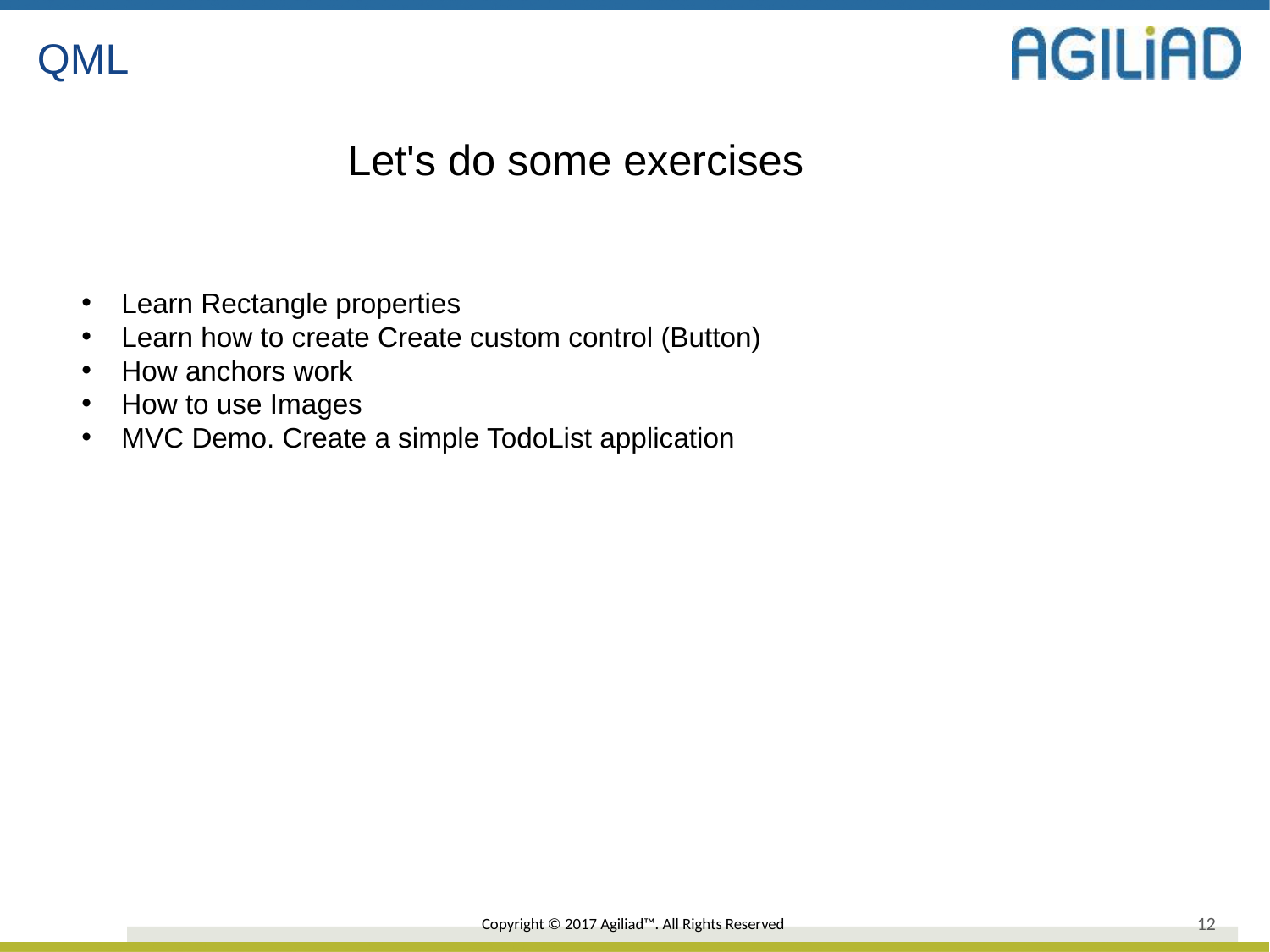

QML

Let's do some exercises

Learn Rectangle properties
Learn how to create Create custom control (Button)
How anchors work
How to use Images
MVC Demo. Create a simple TodoList application